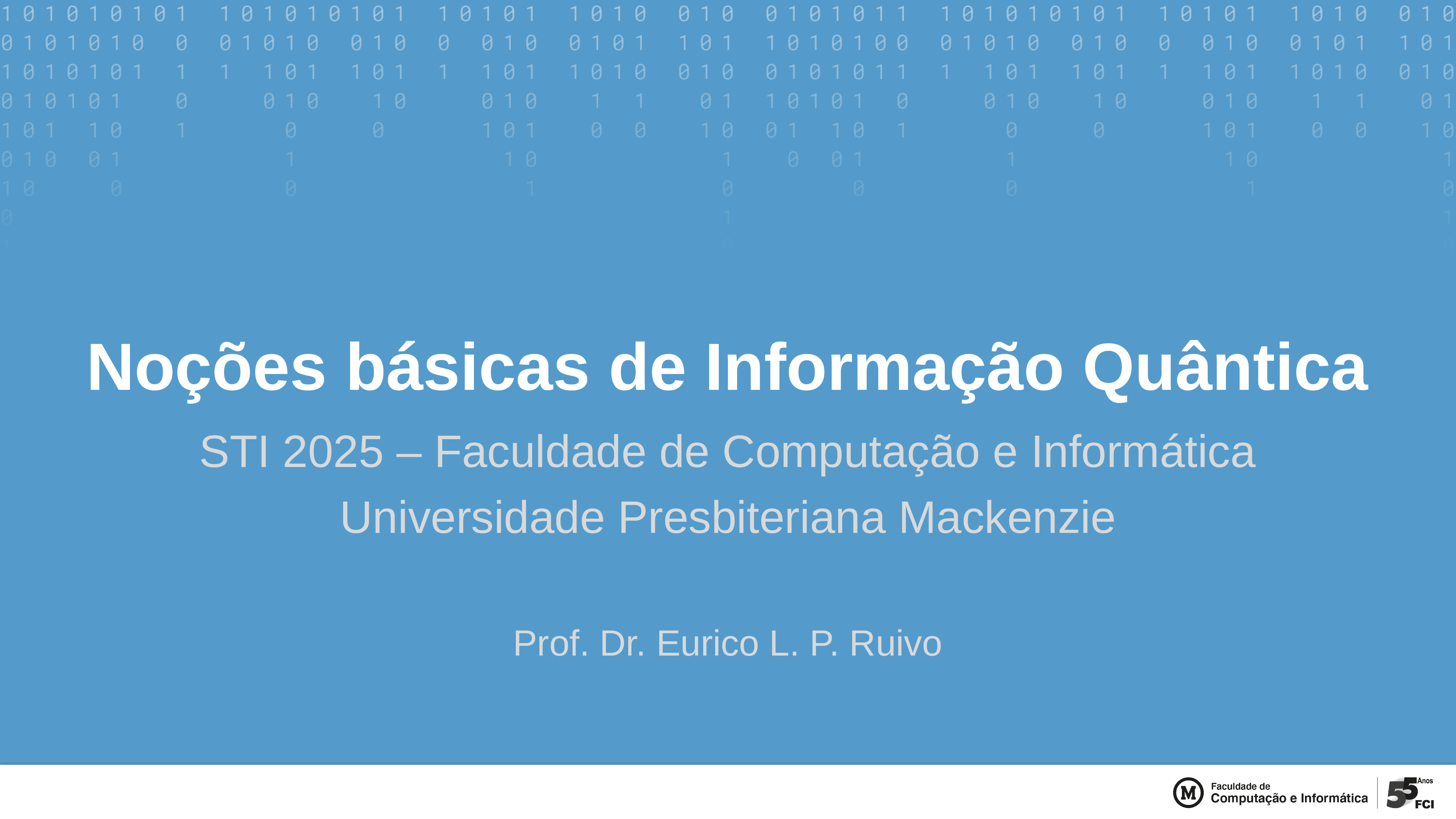

# Noções básicas de Informação Quântica
STI 2025 – Faculdade de Computação e Informática
Universidade Presbiteriana Mackenzie

Prof. Dr. Eurico L. P. Ruivo